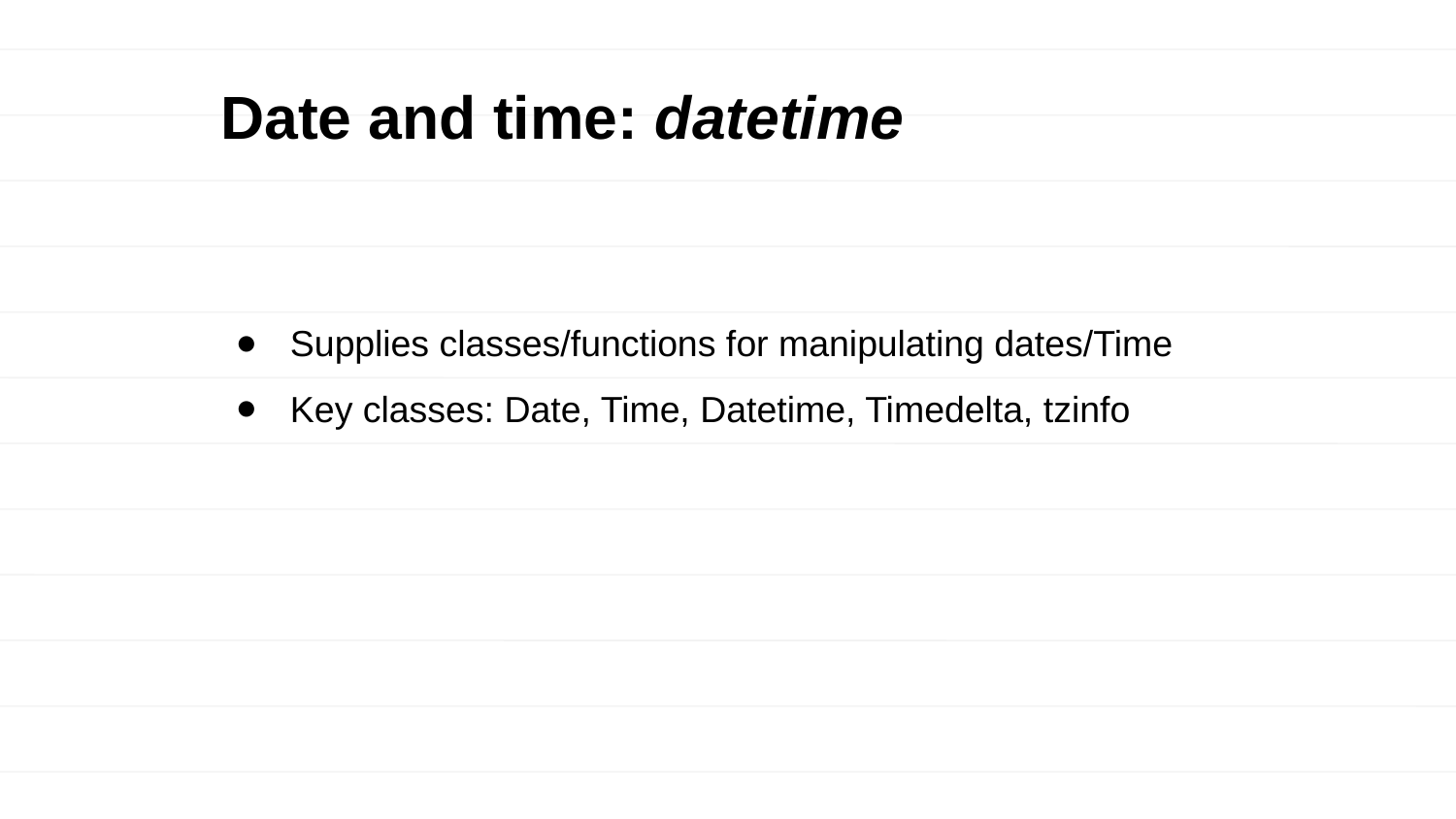

Date and time: datetime
Supplies classes/functions for manipulating dates/Time
Key classes: Date, Time, Datetime, Timedelta, tzinfo